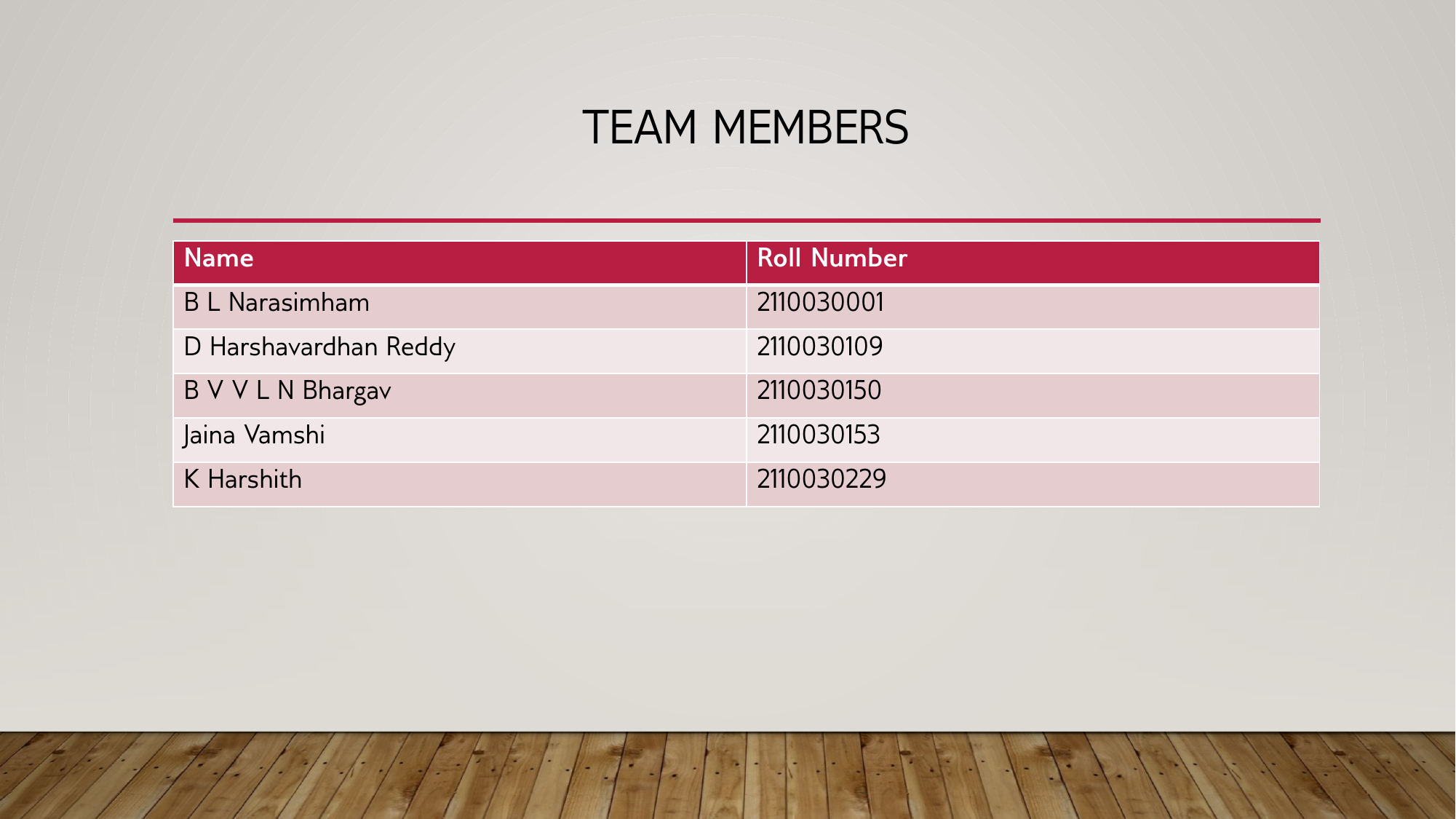

# Team Members
| Name | Roll Number |
| --- | --- |
| B L Narasimham | 2110030001 |
| D Harshavardhan Reddy | 2110030109 |
| B V V L N Bhargav | 2110030150 |
| Jaina Vamshi | 2110030153 |
| K Harshith | 2110030229 |